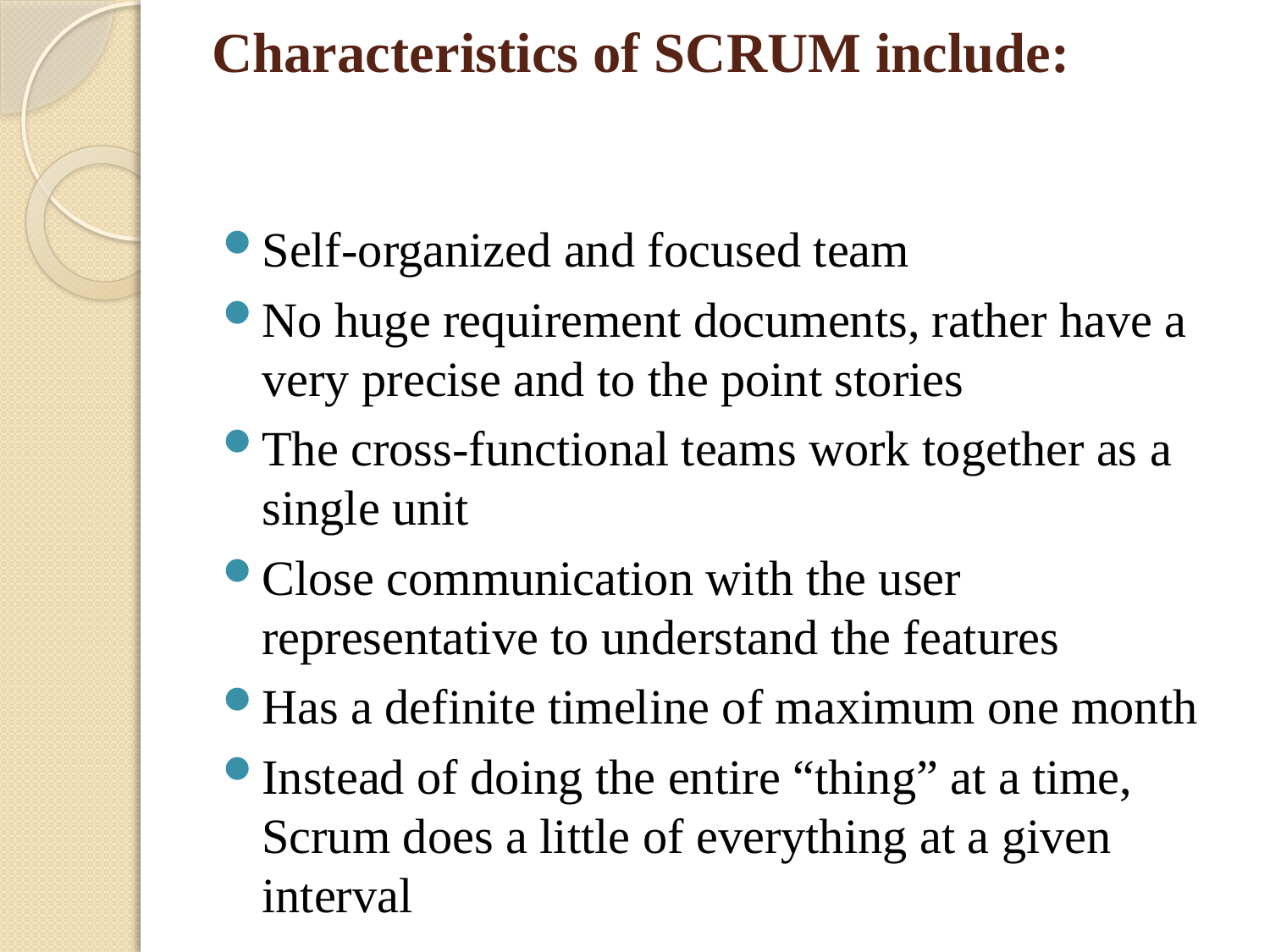

# Characteristics of SCRUM include:
Self-organized and focused team
No huge requirement documents, rather have a very precise and to the point stories
The cross-functional teams work together as a single unit
Close communication with the user representative to understand the features
Has a definite timeline of maximum one month
Instead of doing the entire “thing” at a time, Scrum does a little of everything at a given interval